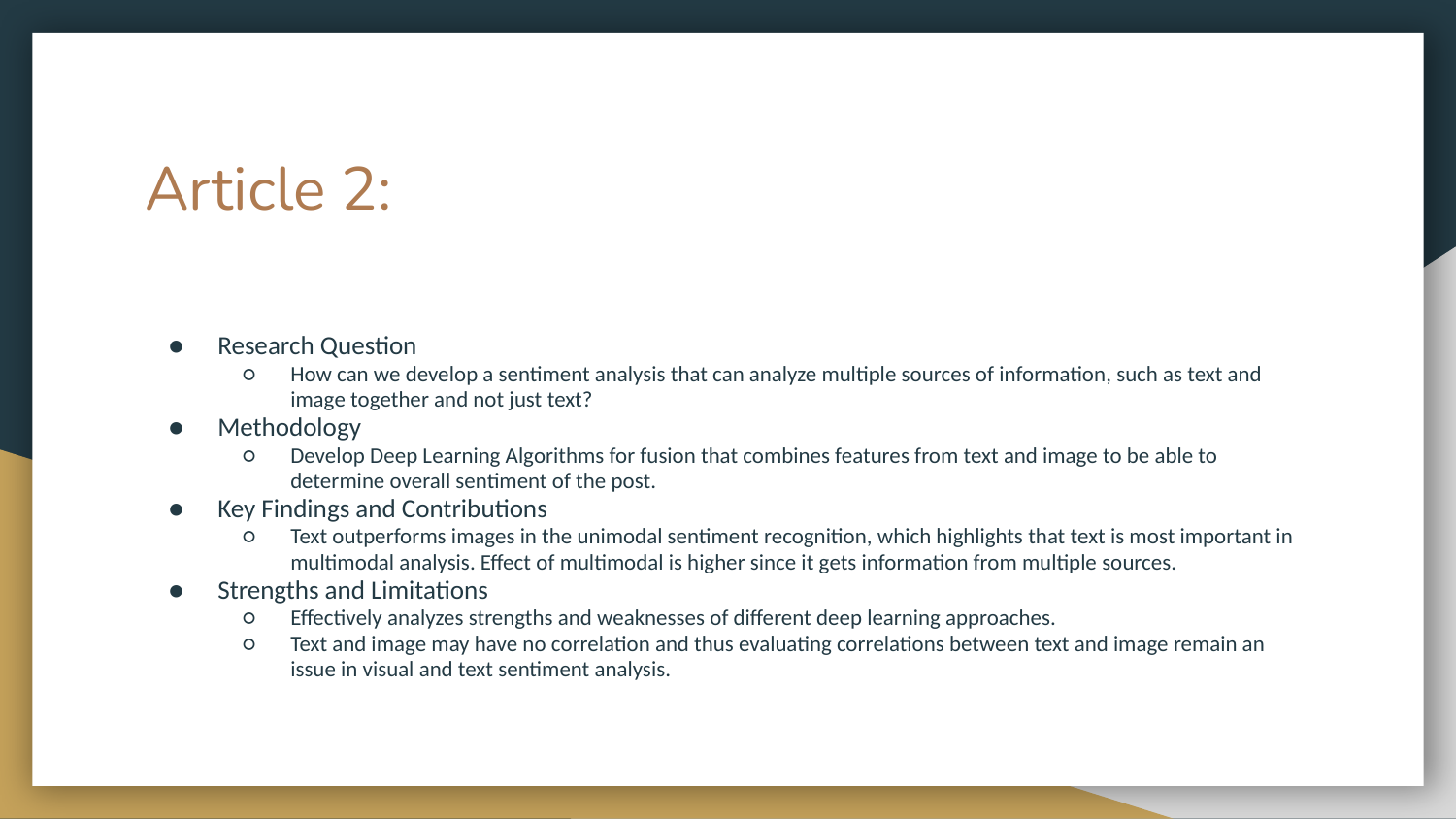

# Article 2:
Research Question
How can we develop a sentiment analysis that can analyze multiple sources of information, such as text and image together and not just text?
Methodology
Develop Deep Learning Algorithms for fusion that combines features from text and image to be able to determine overall sentiment of the post.
Key Findings and Contributions
Text outperforms images in the unimodal sentiment recognition, which highlights that text is most important in multimodal analysis. Effect of multimodal is higher since it gets information from multiple sources.
Strengths and Limitations
Effectively analyzes strengths and weaknesses of different deep learning approaches.
Text and image may have no correlation and thus evaluating correlations between text and image remain an issue in visual and text sentiment analysis.